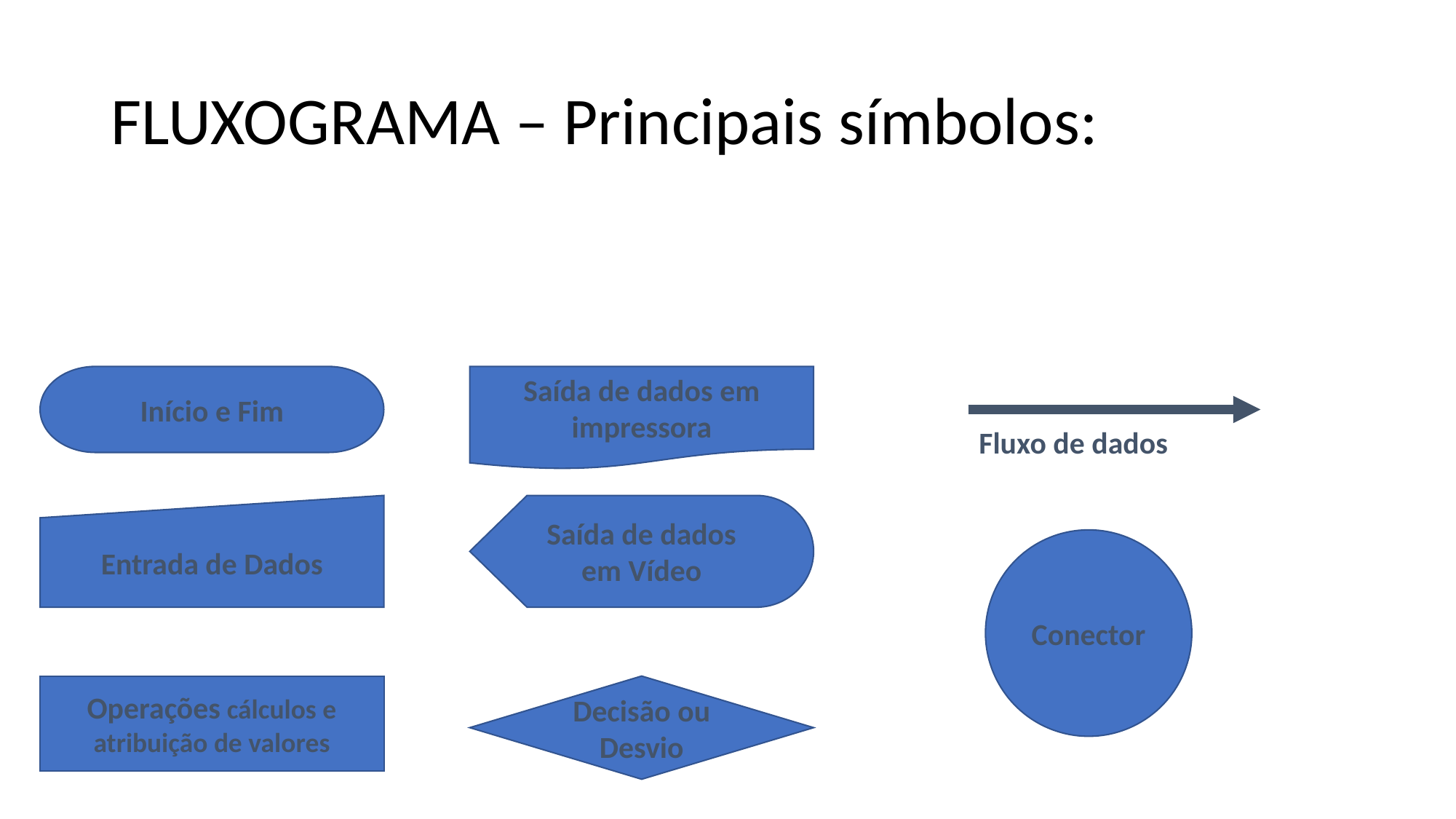

# FLUXOGRAMA – Principais símbolos:
Início e Fim
Saída de dados em impressora
Fluxo de dados
Entrada de Dados
Saída de dados em Vídeo
Conector
Operações cálculos e atribuição de valores
Decisão ou Desvio